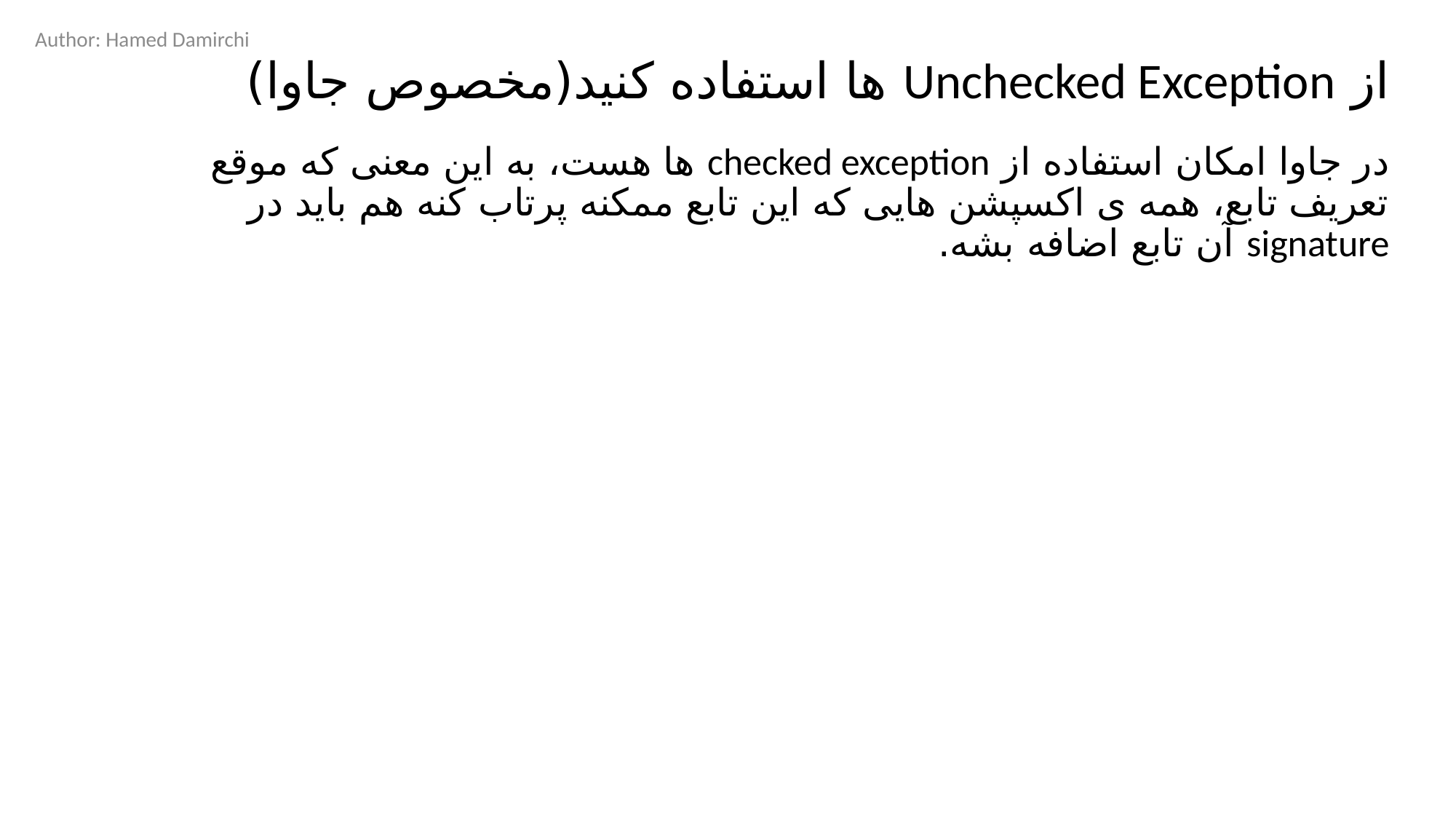

Author: Hamed Damirchi
# از Unchecked Exception ها استفاده کنید(مخصوص جاوا)
در جاوا امکان استفاده از checked exception ها هست، به این معنی که موقع تعریف تابع، همه ی اکسپشن هایی که این تابع ممکنه پرتاب کنه هم باید در signature آن تابع اضافه بشه.